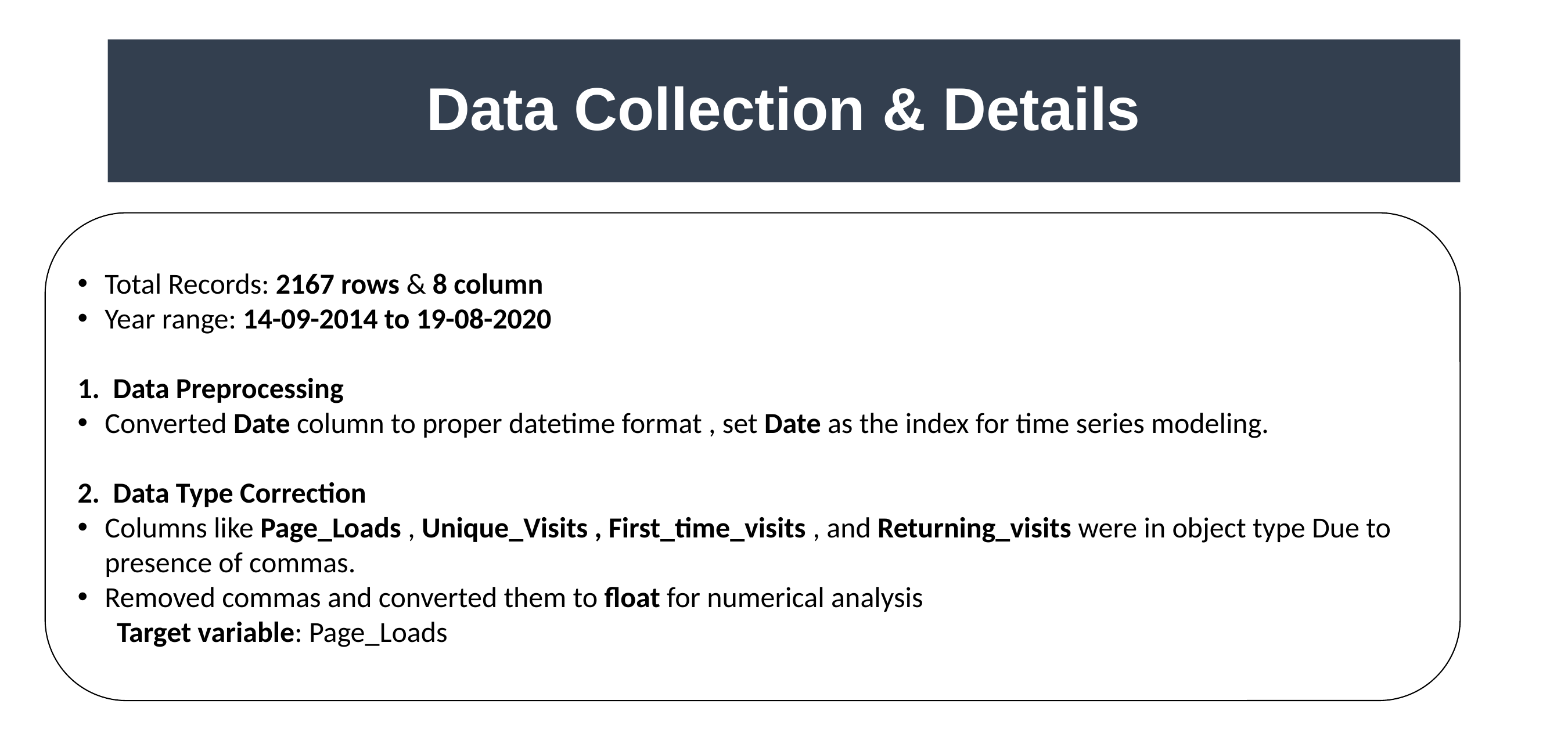

# Data Collection & Details
Total Records: 2167 rows & 8 column
Year range: 14-09-2014 to 19-08-2020

1.  Data Preprocessing
Converted Date column to proper datetime format , set Date as the index for time series modeling.

2.  Data Type Correction
Columns like Page_Loads , Unique_Visits , First_time_visits , and Returning_visits were in object type Due to presence of commas.
Removed commas and converted them to float for numerical analysis
      Target variable: Page_Loads